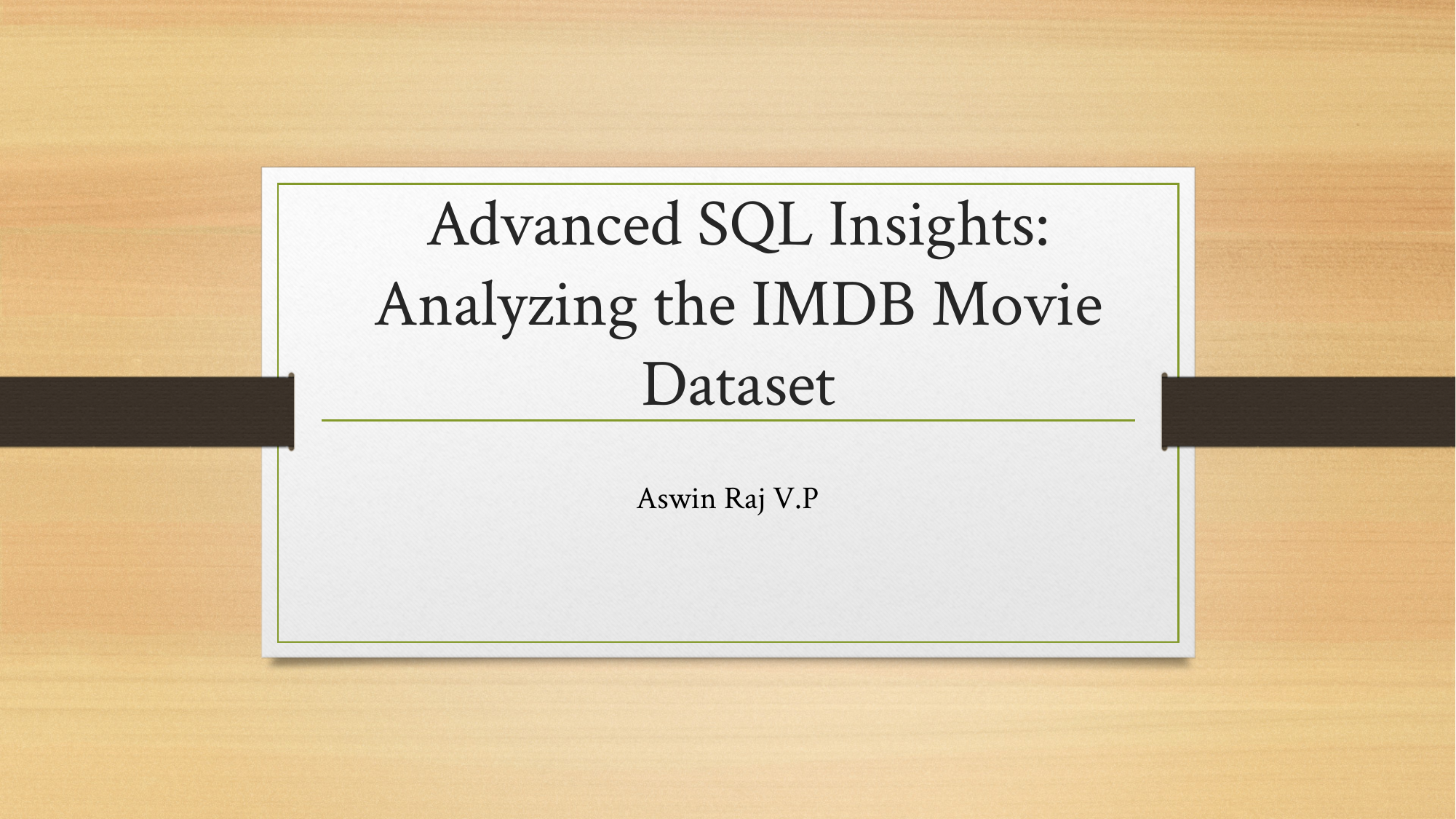

# Advanced SQL Insights: Analyzing the IMDB Movie Dataset
Aswin Raj V.P